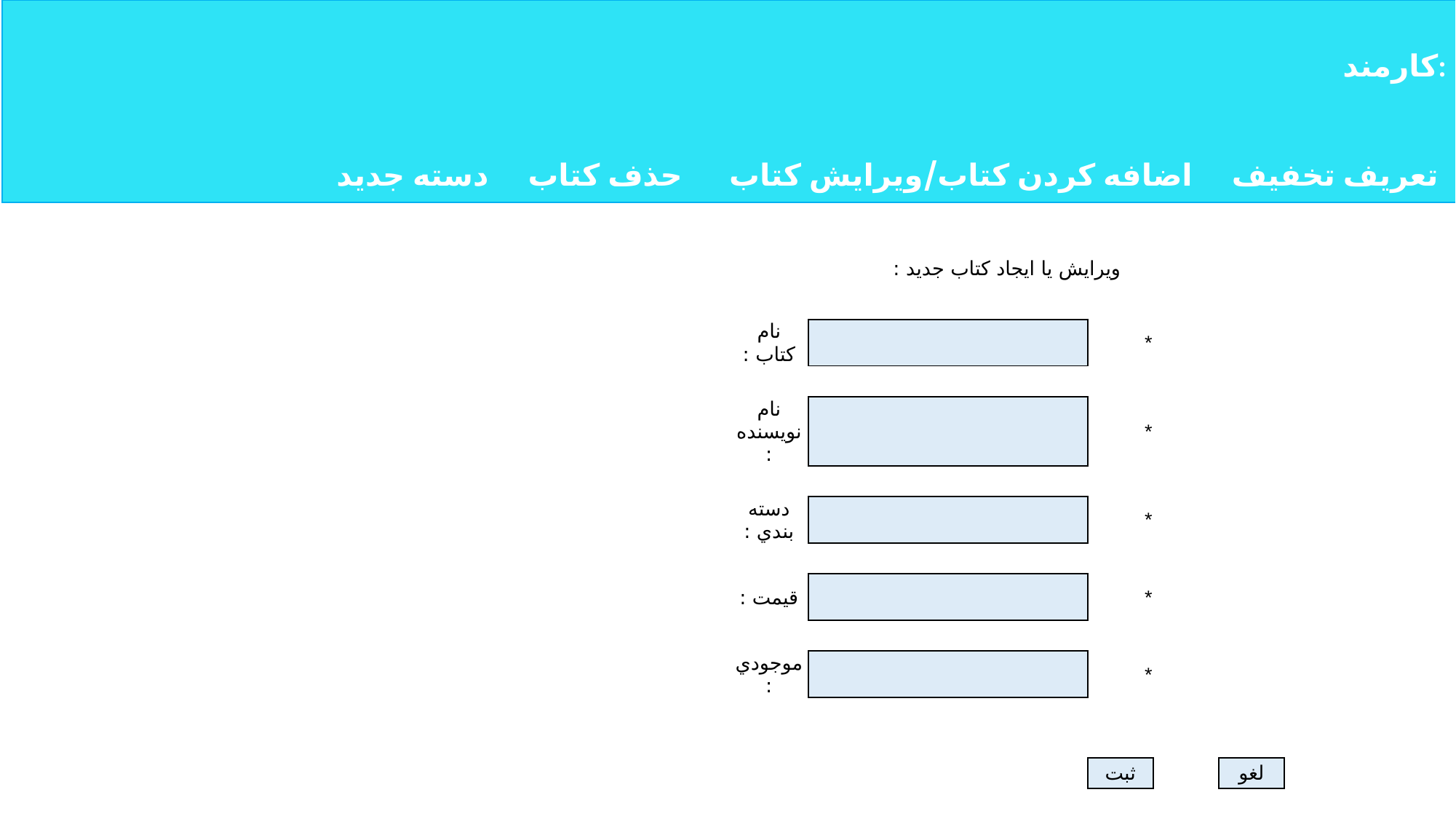

كارمند:

       تعريف تخفيف     اضافه كردن كتاب/ويرايش كتاب      حذف كتاب     دسته جديد
| ويرايش يا ايجاد كتاب جديد : |  |  |  |  |
| --- | --- | --- | --- | --- |
|  |  |  |  |  |
| نام كتاب : |  | \* |  |  |
|  |  |  |  |  |
| نام نويسنده : |  | \* |  |  |
|  |  |  |  |  |
| دسته بندي : |  | \* |  |  |
|  |  |  |  |  |
| قيمت : |  | \* |  |  |
|  |  |  |  |  |
| موجودي : |  | \* |  |  |
|  |  |  |  |  |
|  |  |  |  |  |
|  |  | ثبت |  | لغو |
|  |  |  |  |  |